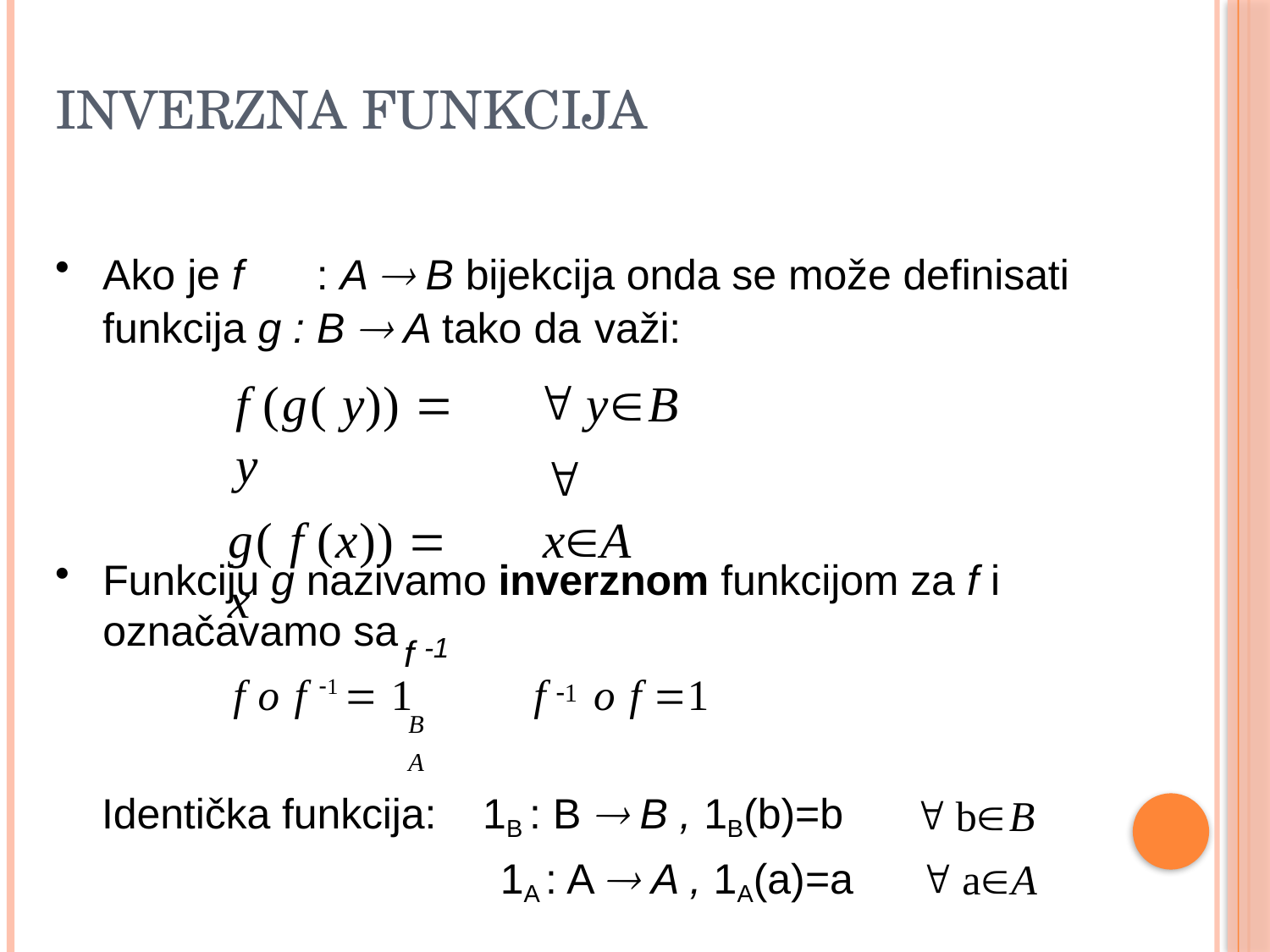

# Inverzna funkcija
Ako je f	: A → B bijekcija onda se može definisati funkcija g : B → A tako da važi:
f (g( y)) = y
g( f (x)) = x
∀ y∈B
∀ x∈A
Funkciju g nazivamo inverznom funkcijom za f i označavamo sa
f -1
−1
f o f −1 = 1	f	o f =1
B	A
Identička funkcija:	1B : B → B , 1B(b)=b
                1A : A → A , 1A(a)=a
∀ b∈B
∀ a∈A